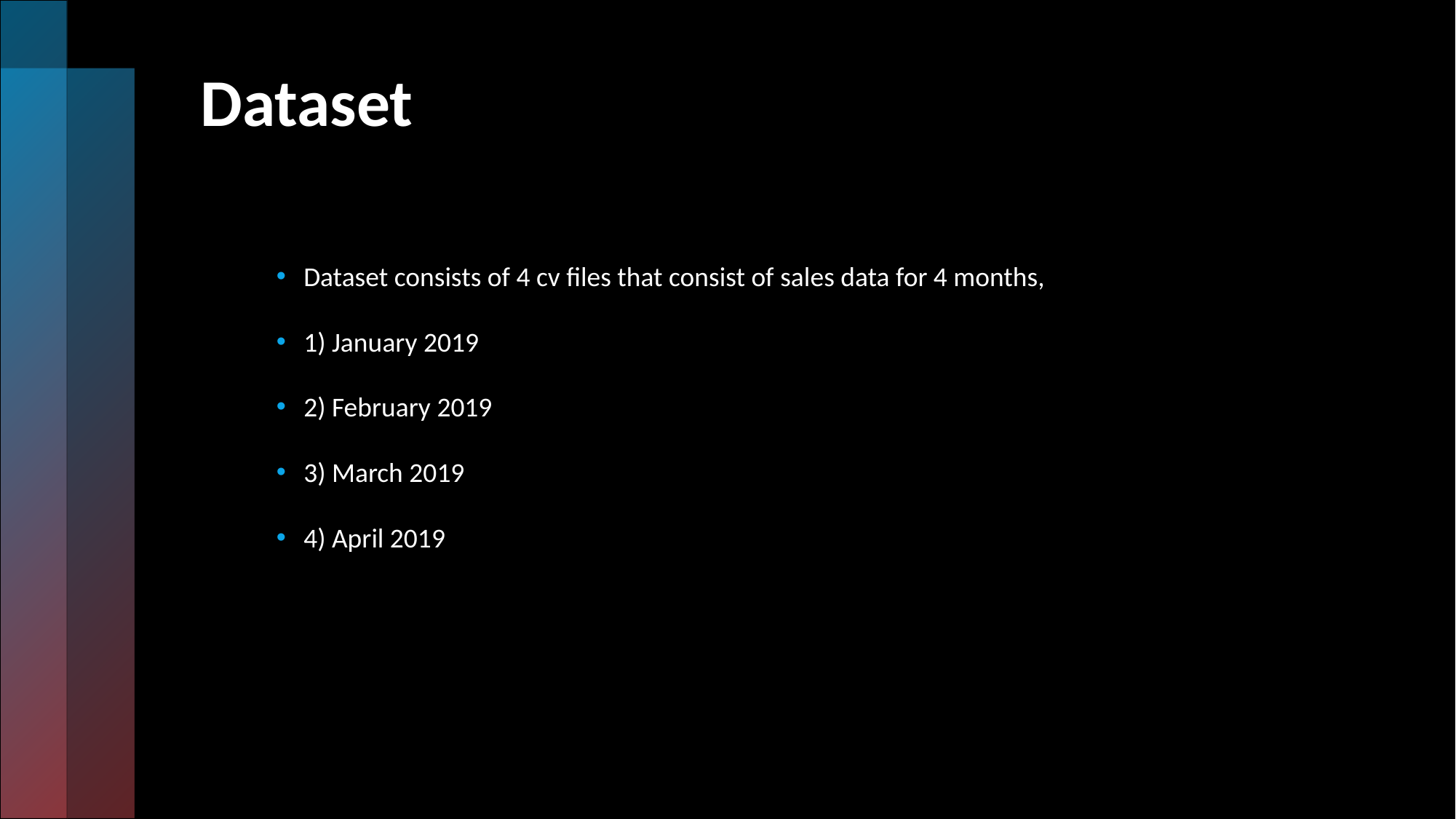

# Dataset
Dataset consists of 4 cv files that consist of sales data for 4 months,
1) January 2019
2) February 2019
3) March 2019
4) April 2019